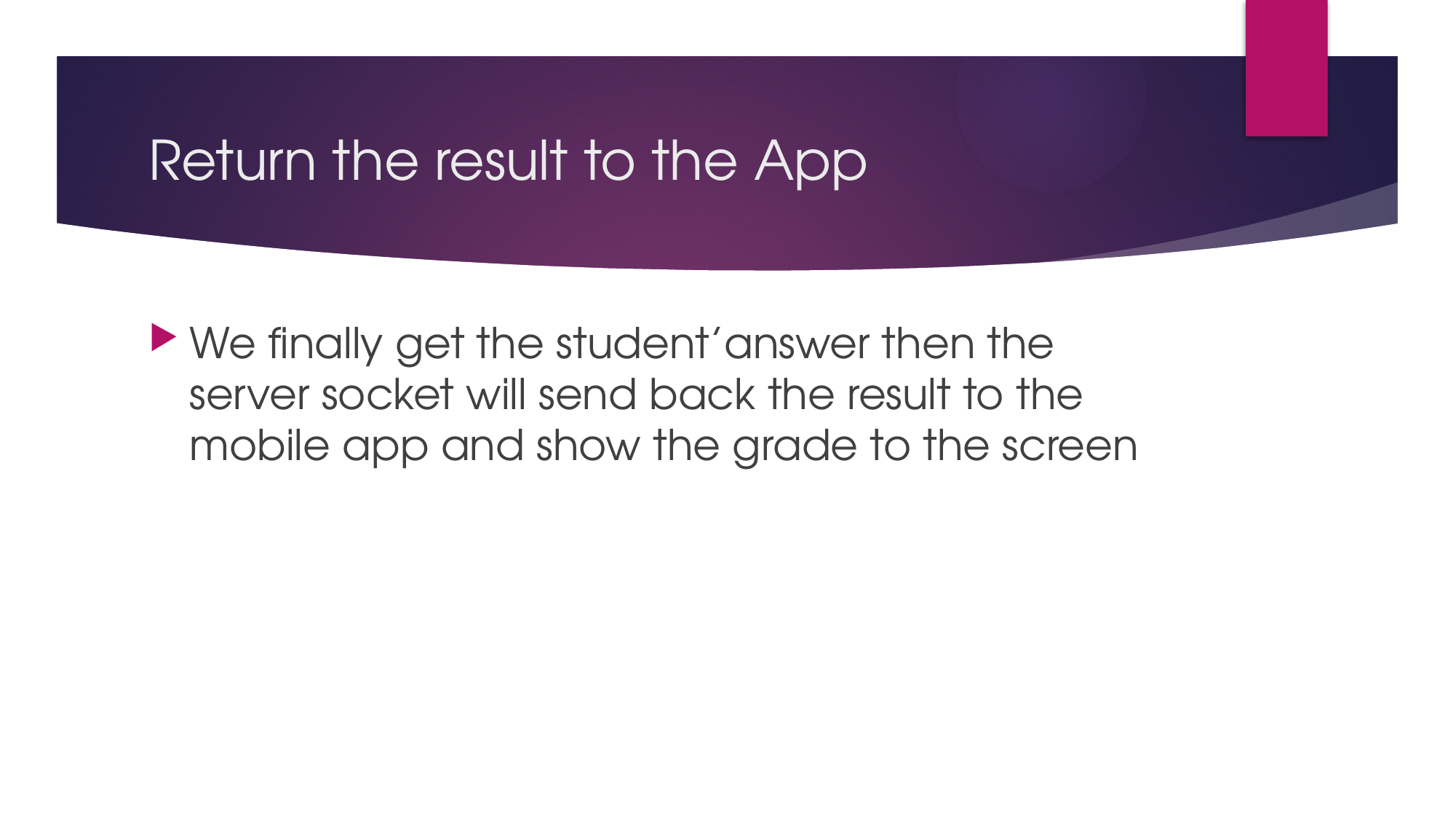

# Return the result to the App
We finally get the student’answer then the server socket will send back the result to the mobile app and show the grade to the screen